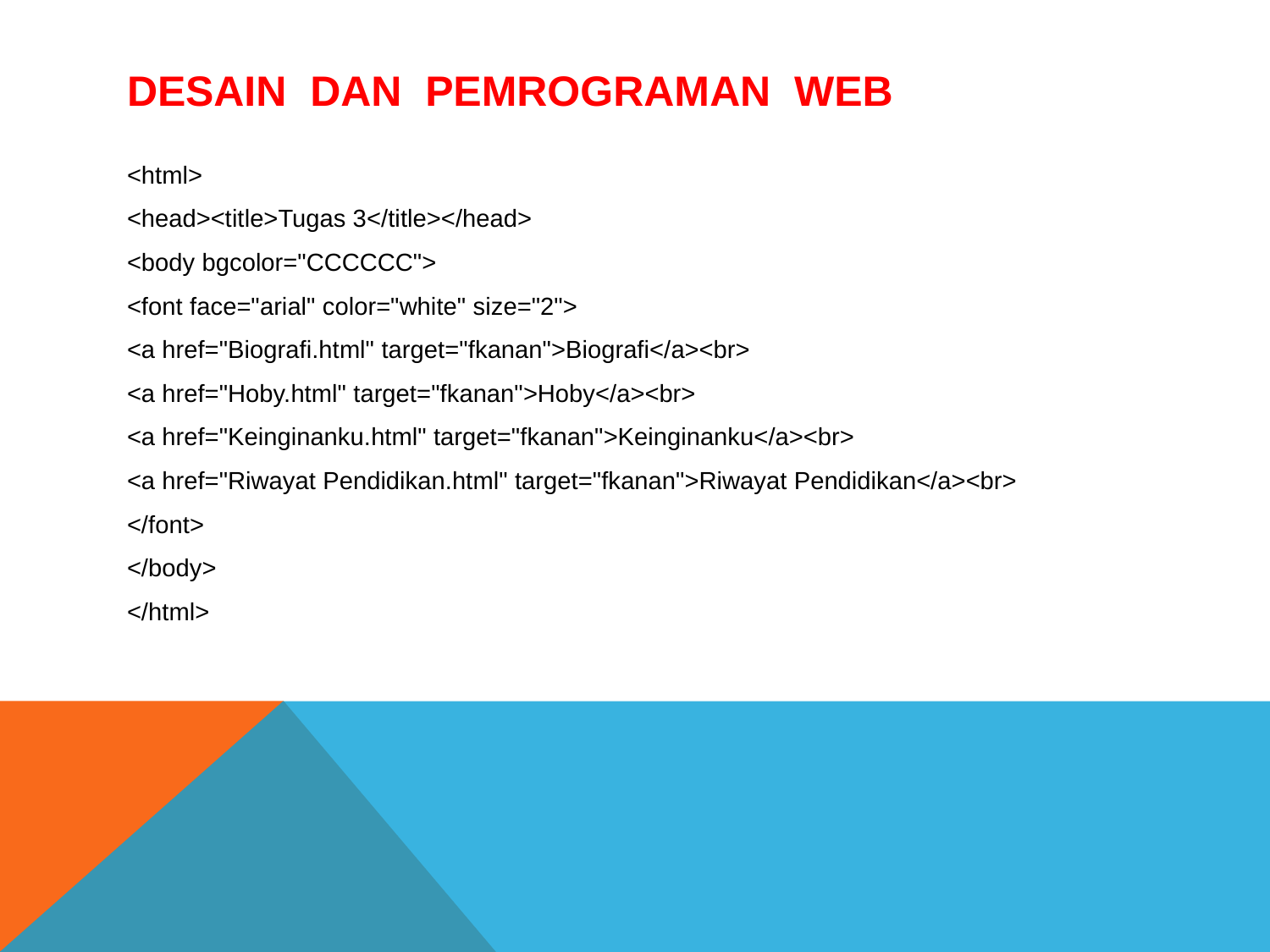

# Desain  Dan  Pemrograman  WEB
<html>
<head><title>Tugas 3</title></head>
<body bgcolor="CCCCCC">
<font face="arial" color="white" size="2">
<a href="Biografi.html" target="fkanan">Biografi</a><br>
<a href="Hoby.html" target="fkanan">Hoby</a><br>
<a href="Keinginanku.html" target="fkanan">Keinginanku</a><br>
<a href="Riwayat Pendidikan.html" target="fkanan">Riwayat Pendidikan</a><br>
</font>
</body>
</html>